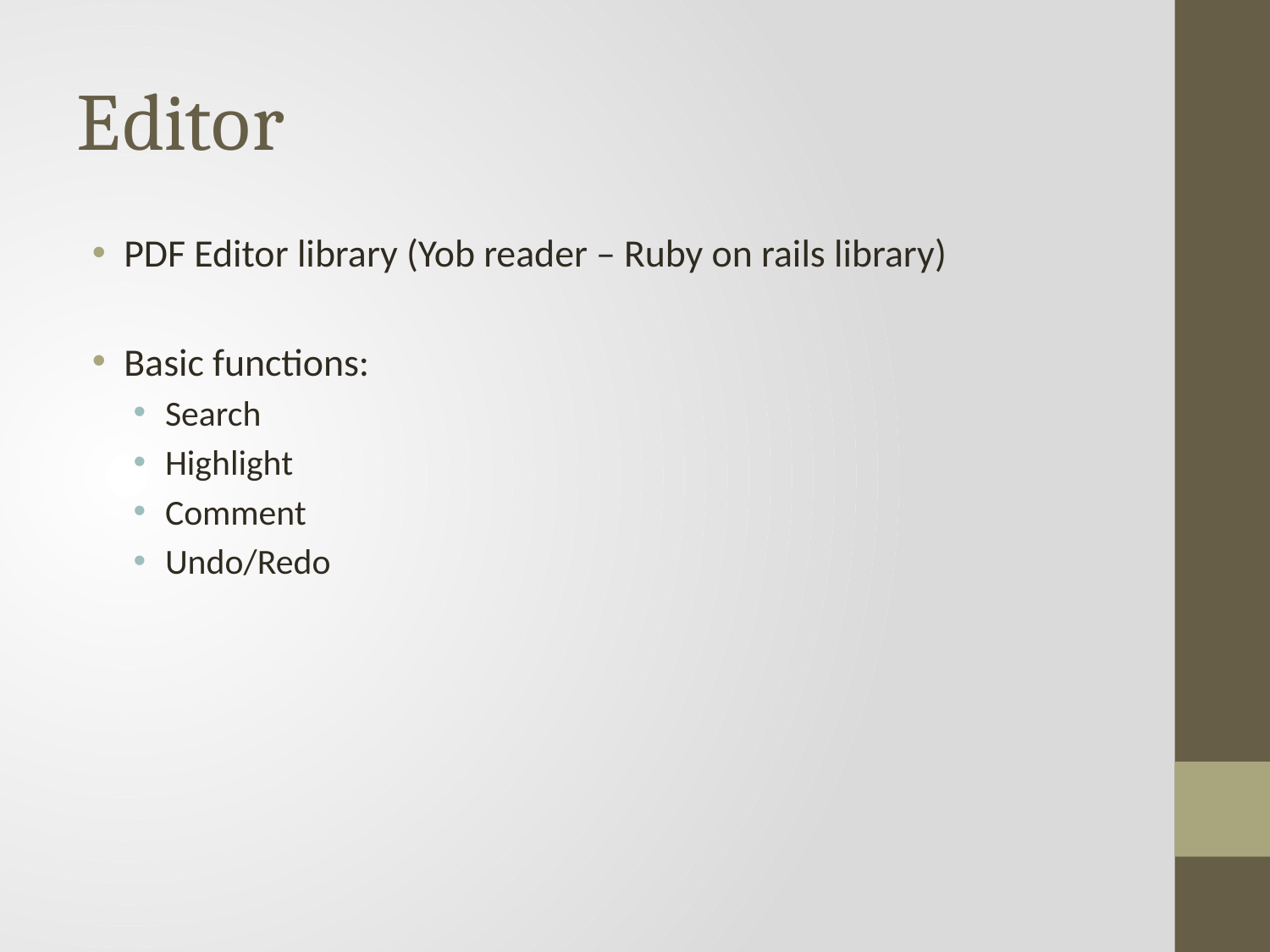

# Editor
PDF Editor library (Yob reader – Ruby on rails library)

Basic functions:
Search
Highlight
Comment
Undo/Redo